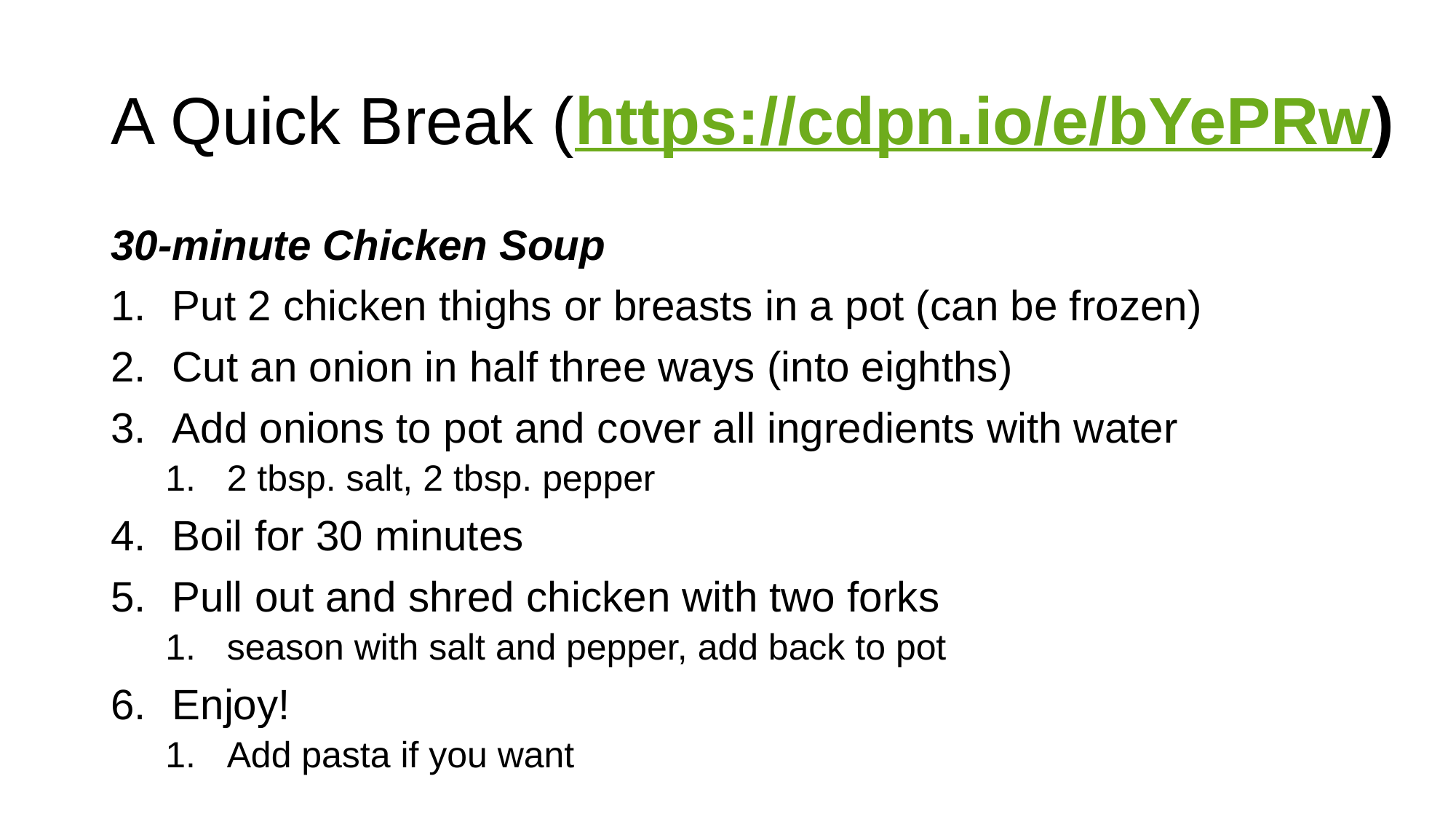

# A Quick Break (https://cdpn.io/e/bYePRw))
30-minute Chicken Soup
Put 2 chicken thighs or breasts in a pot (can be frozen)
Cut an onion in half three ways (into eighths)
Add onions to pot and cover all ingredients with water
2 tbsp. salt, 2 tbsp. pepper
Boil for 30 minutes
Pull out and shred chicken with two forks
season with salt and pepper, add back to pot
Enjoy!
Add pasta if you want